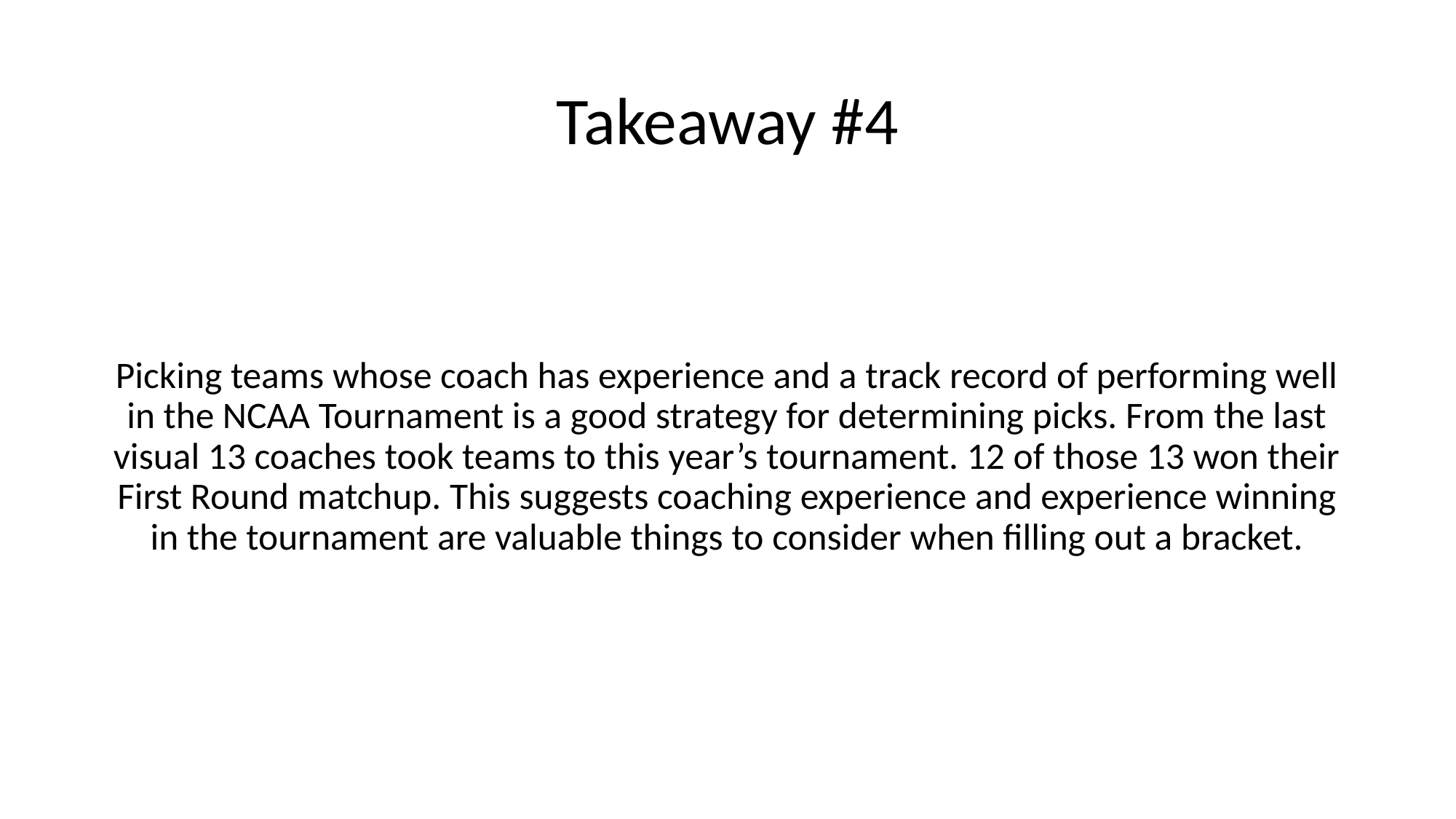

# Takeaway #4
Picking teams whose coach has experience and a track record of performing well in the NCAA Tournament is a good strategy for determining picks. From the last visual 13 coaches took teams to this year’s tournament. 12 of those 13 won their First Round matchup. This suggests coaching experience and experience winning in the tournament are valuable things to consider when filling out a bracket.